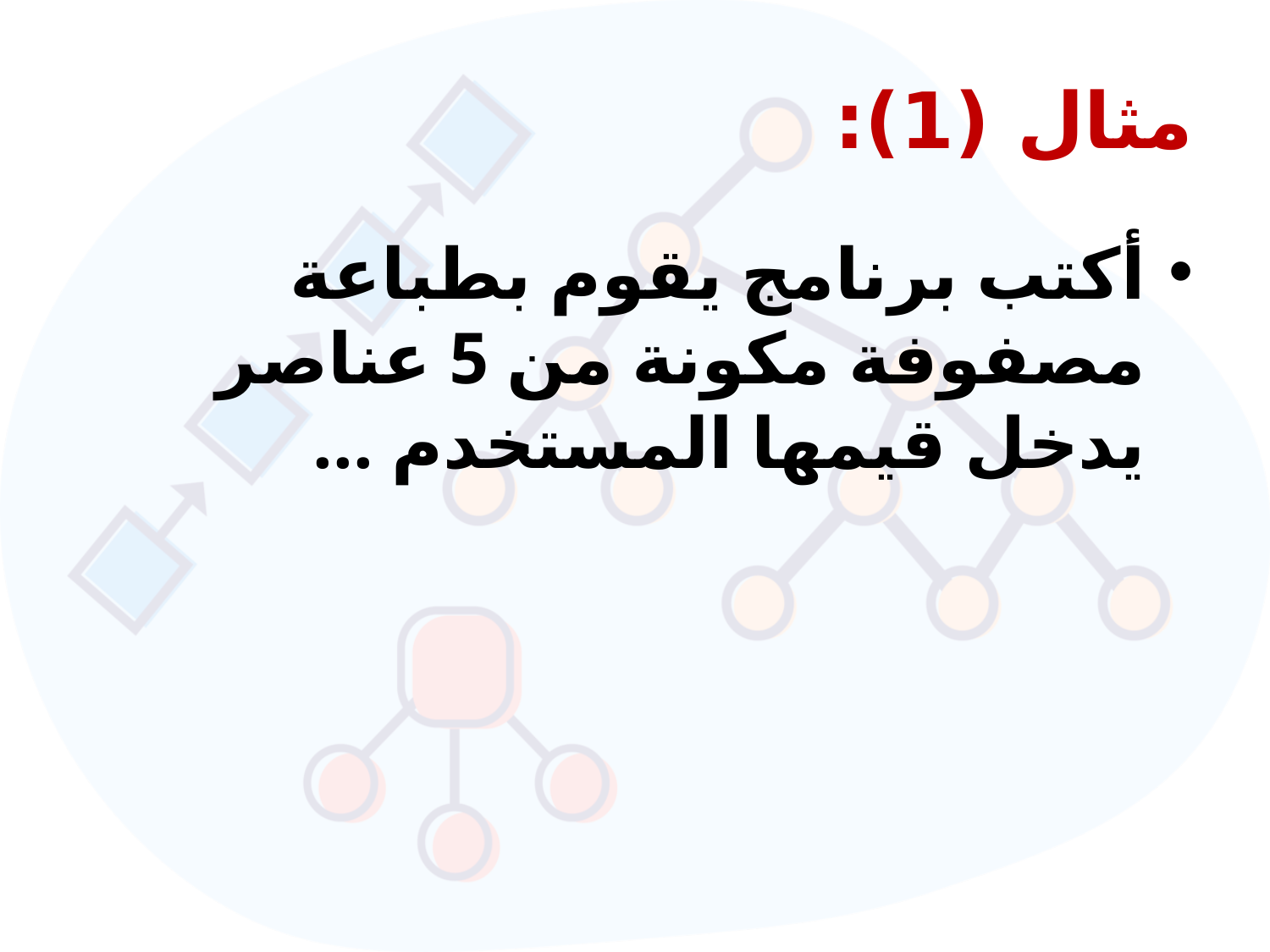

# مثال (1):
أكتب برنامج يقوم بطباعة مصفوفة مكونة من 5 عناصر يدخل قيمها المستخدم ...